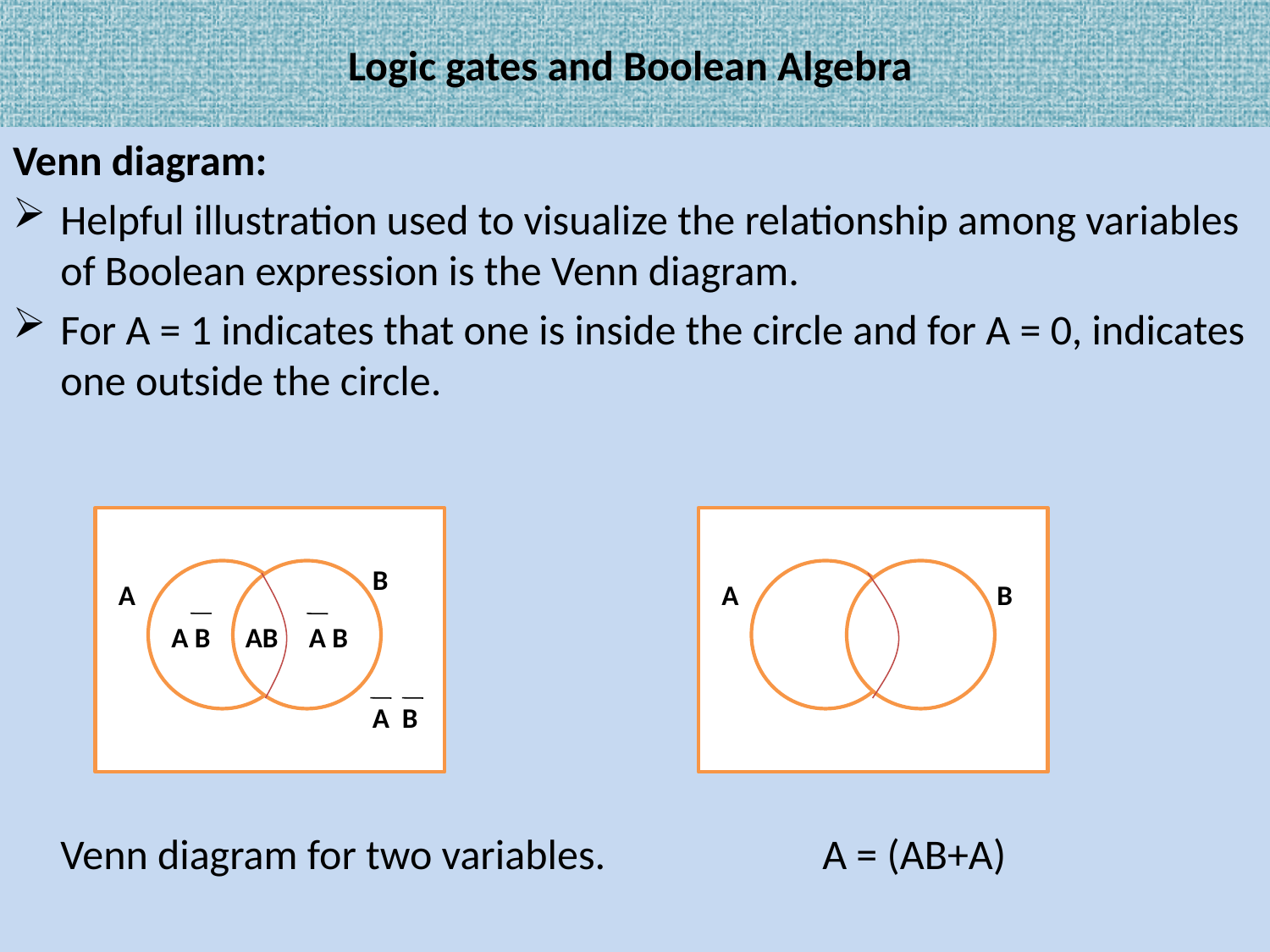

# Logic gates and Boolean Algebra
Venn diagram:
Helpful illustration used to visualize the relationship among variables of Boolean expression is the Venn diagram.
For A = 1 indicates that one is inside the circle and for A = 0, indicates one outside the circle.

	Venn diagram for two variables.		A = (AB+A)

B

A
A
B

A B
AB
A B
A  B